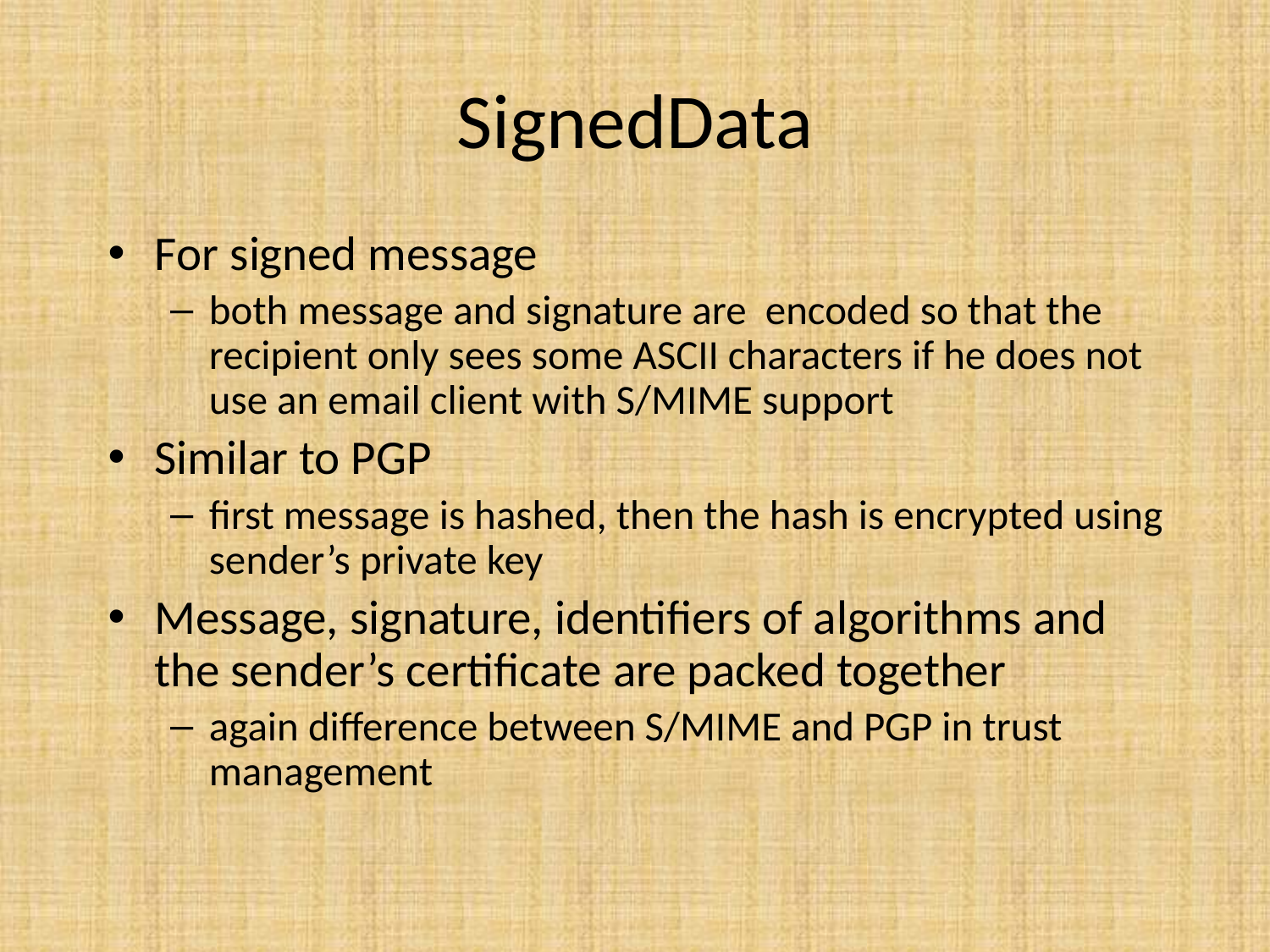

# SignedData
For signed message
both message and signature are  encoded so that the recipient only sees some ASCII characters if he does not use an email client with S/MIME support
Similar to PGP
first message is hashed, then the hash is encrypted using sender’s private key
Message, signature, identifiers of algorithms and the sender’s certificate are packed together
again difference between S/MIME and PGP in trust management